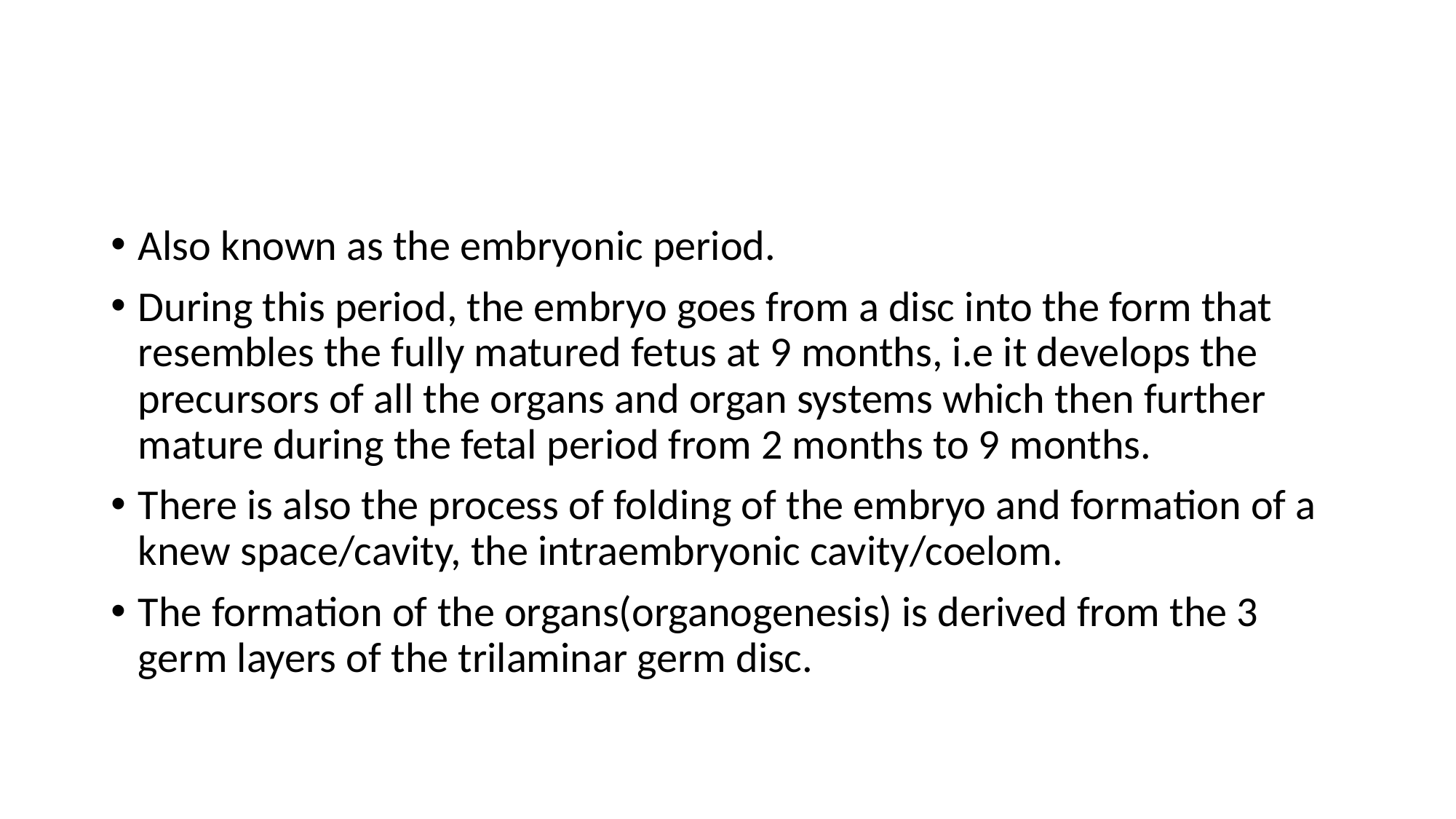

Also known as the embryonic period.
During this period, the embryo goes from a disc into the form that resembles the fully matured fetus at 9 months, i.e it develops the precursors of all the organs and organ systems which then further mature during the fetal period from 2 months to 9 months.
There is also the process of folding of the embryo and formation of a knew space/cavity, the intraembryonic cavity/coelom.
The formation of the organs(organogenesis) is derived from the 3 germ layers of the trilaminar germ disc.